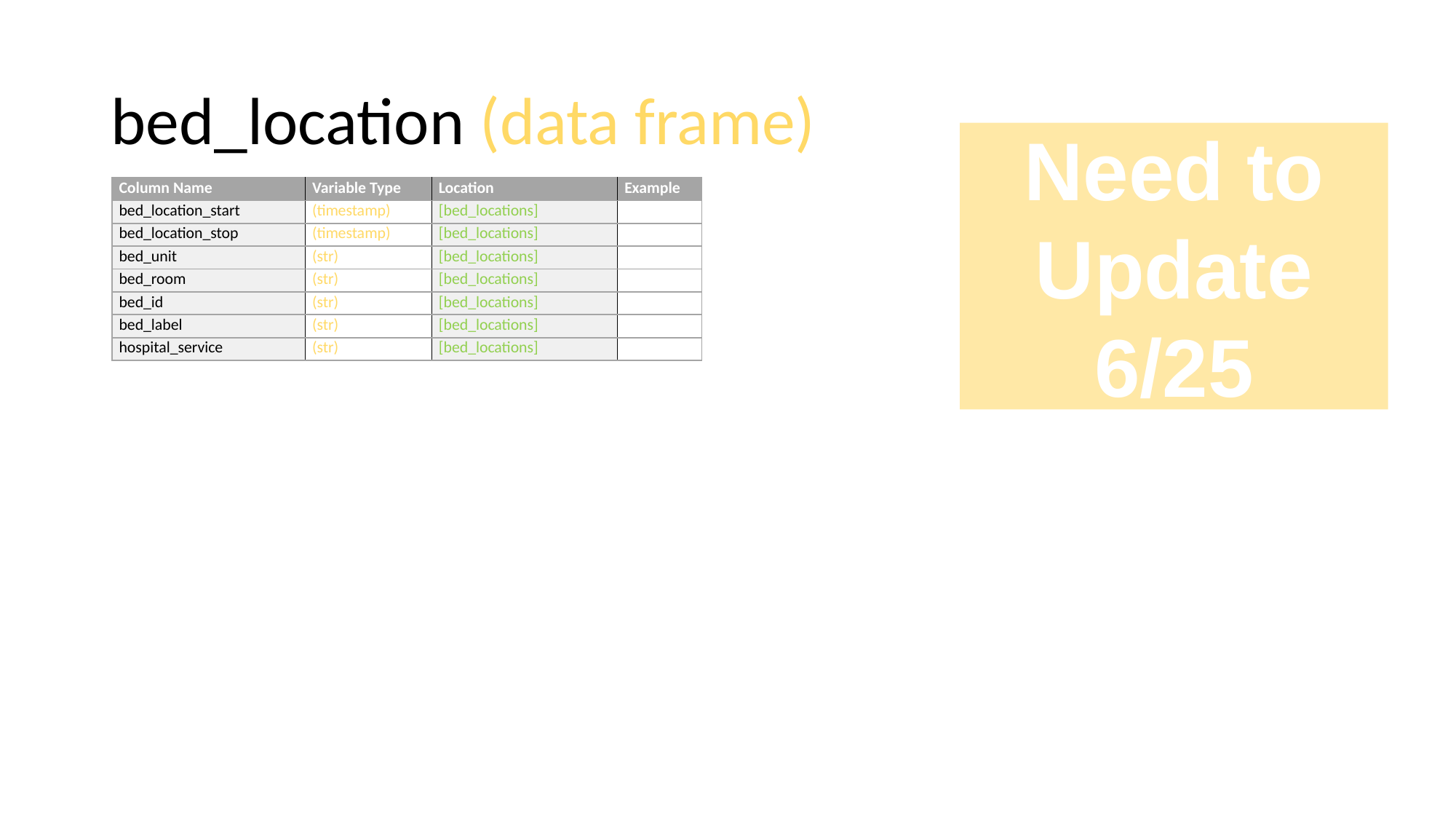

# bed_location (data frame)
Need to Update
6/25
| Column Name | Variable Type | Location | Example |
| --- | --- | --- | --- |
| bed\_location\_start | (timestamp) | [bed\_locations] |  |
| bed\_location\_stop | (timestamp) | [bed\_locations] |  |
| bed\_unit | (str) | [bed\_locations] |  |
| bed\_room | (str) | [bed\_locations] |  |
| bed\_id | (str) | [bed\_locations] |  |
| bed\_label | (str) | [bed\_locations] |  |
| hospital\_service | (str) | [bed\_locations] |  |